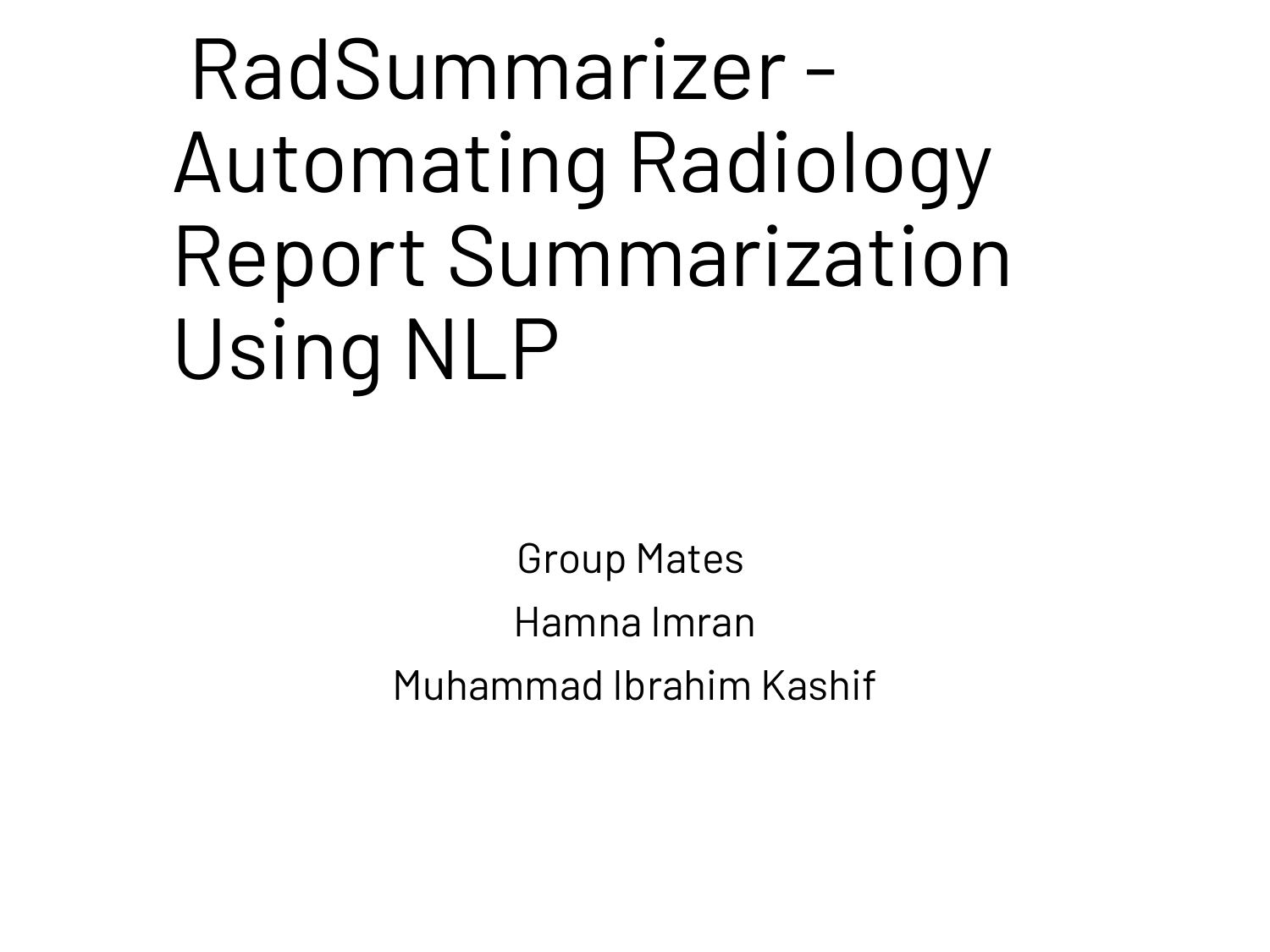

# RadSummarizer - Automating Radiology Report Summarization Using NLP
Group Mates
Hamna Imran
Muhammad Ibrahim Kashif